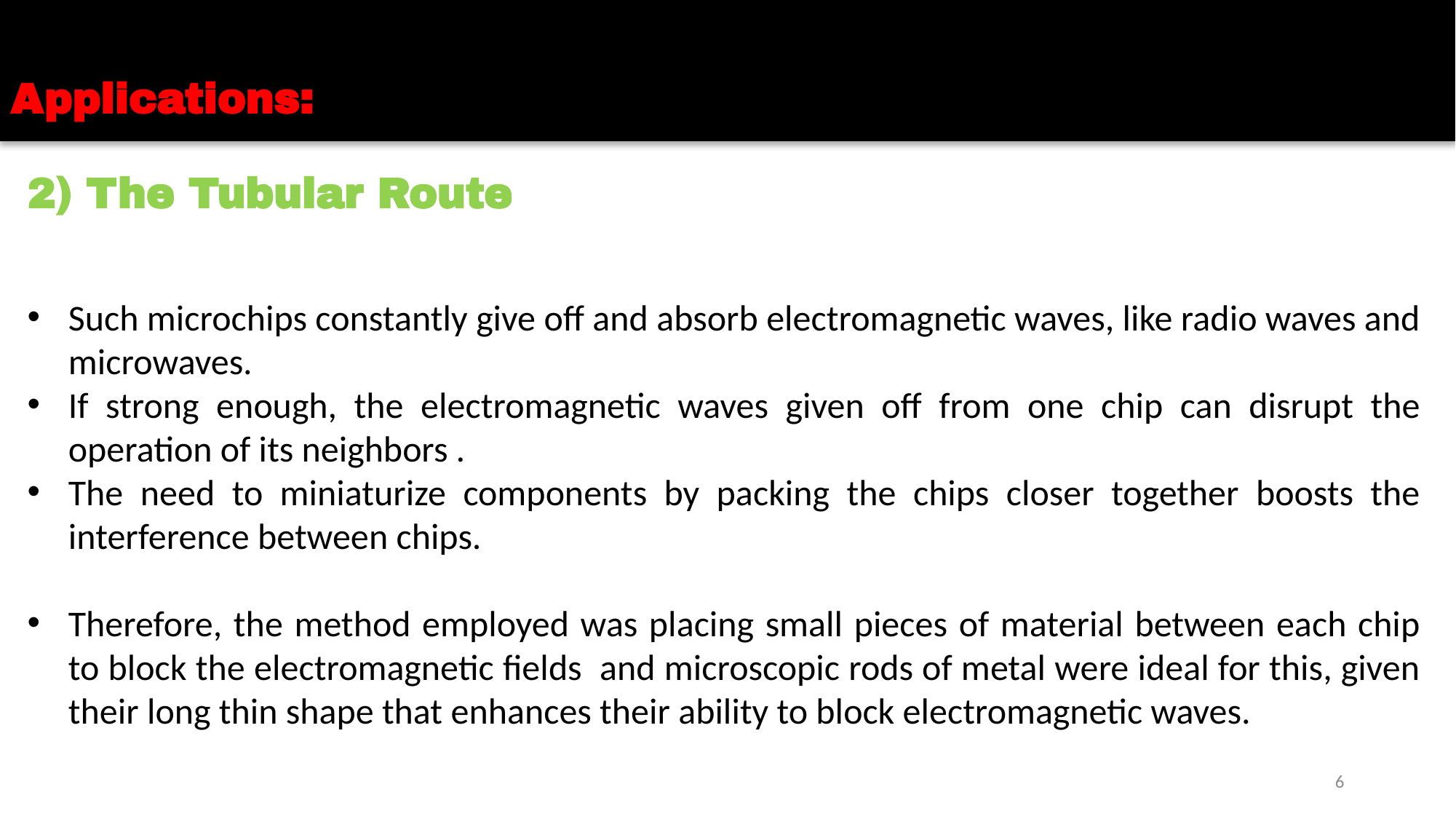

Applications:
2) The Tubular Route

Such microchips constantly give off and absorb electromagnetic waves, like radio waves and microwaves.
If strong enough, the electromagnetic waves given off from one chip can disrupt the operation of its neighbors .
The need to miniaturize components by packing the chips closer together boosts the interference between chips.

Therefore, the method employed was placing small pieces of material between each chip to block the electromagnetic fields  and microscopic rods of metal were ideal for this, given their long thin shape that enhances their ability to block electromagnetic waves.
6